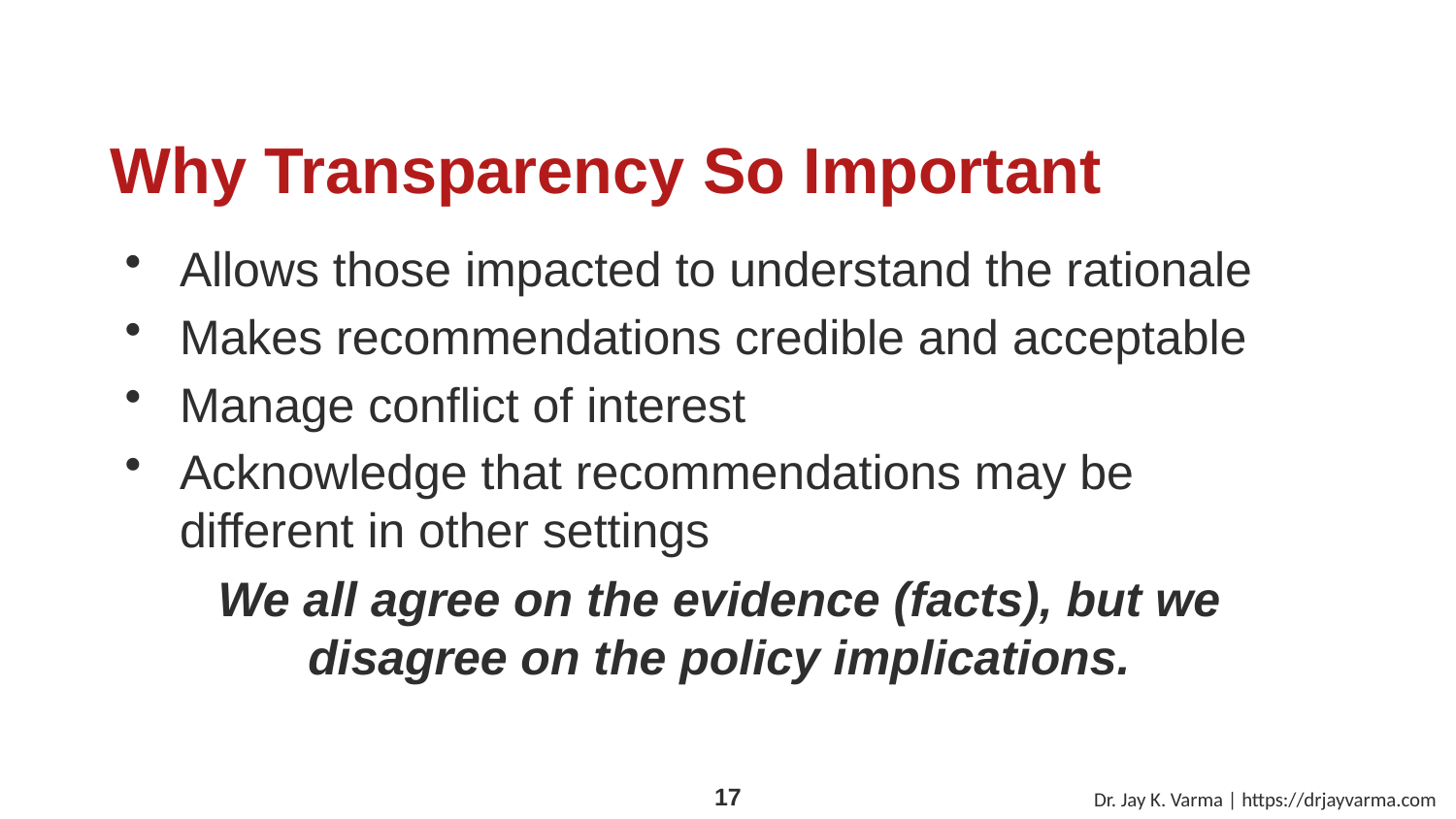

# Why Transparency So Important
Allows those impacted to understand the rationale
Makes recommendations credible and acceptable
Manage conflict of interest
Acknowledge that recommendations may be different in other settings
We all agree on the evidence (facts), but we disagree on the policy implications.
Dr. Jay K. Varma | https://drjayvarma.com